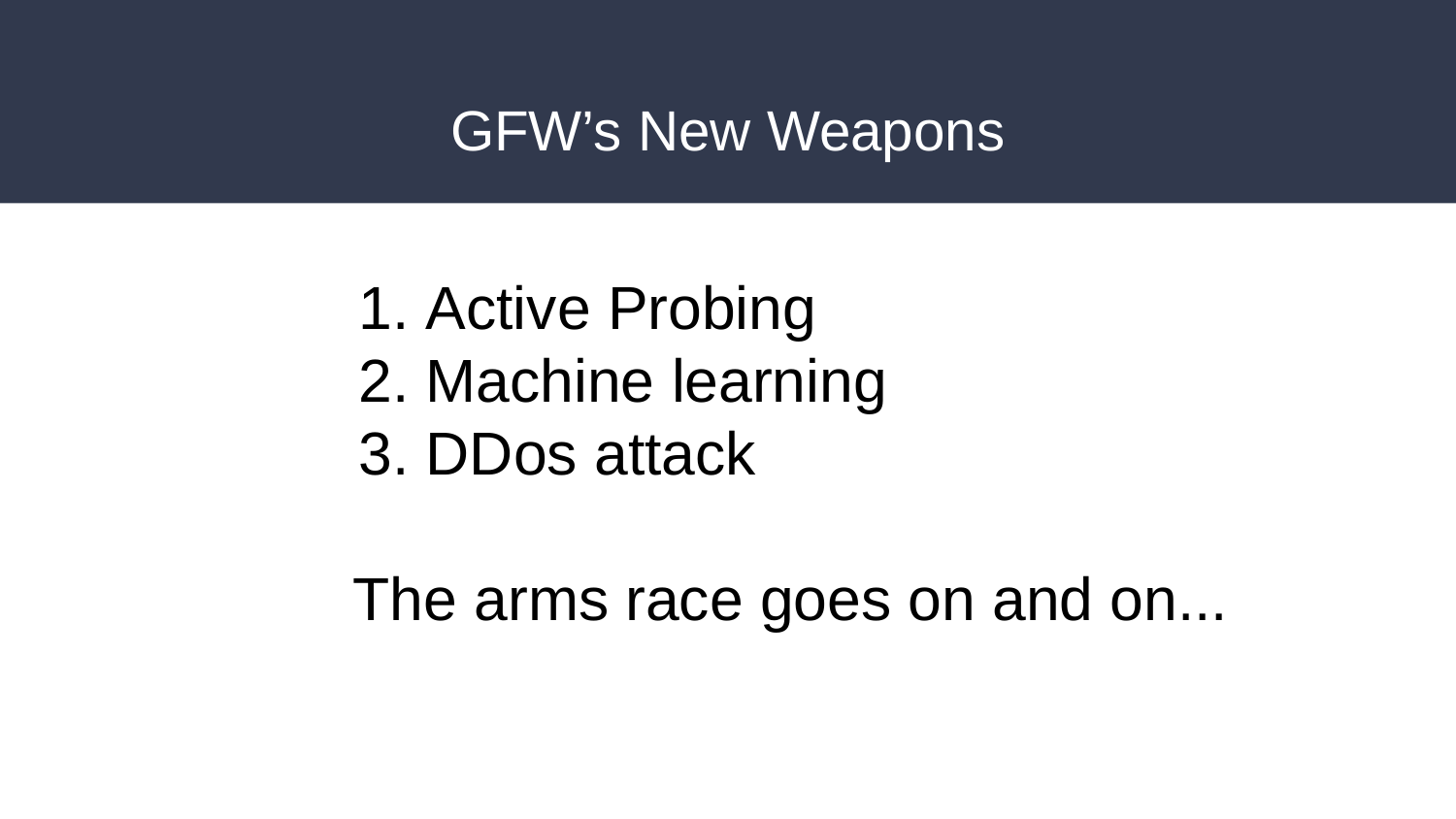

# GFW’s New Weapons
Active Probing
Machine learning
DDos attack

The arms race goes on and on...